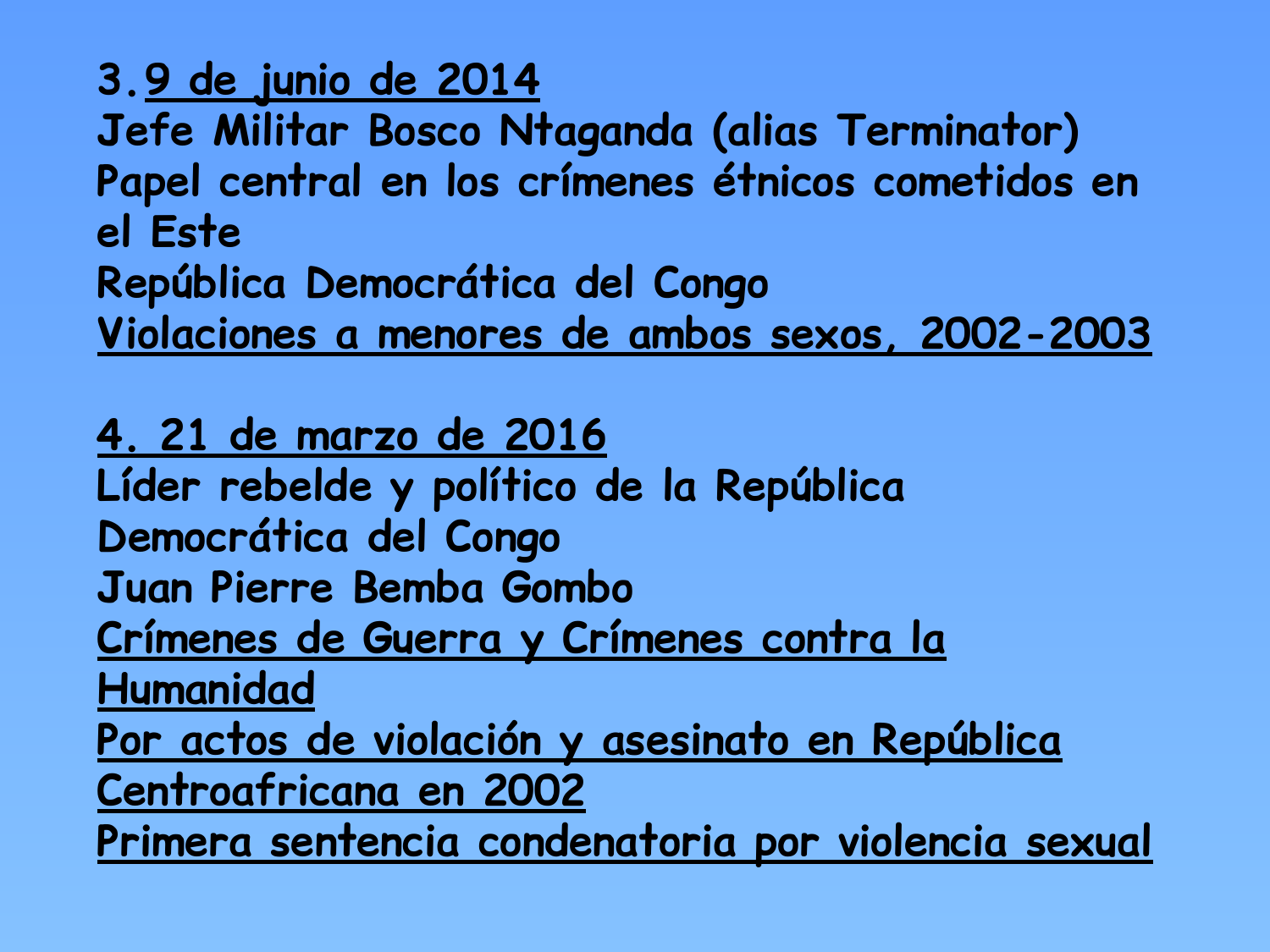

9 de junio de 2014
Jefe Militar Bosco Ntaganda (alias Terminator)
Papel central en los crímenes étnicos cometidos en el Este
República Democrática del Congo
Violaciones a menores de ambos sexos, 2002-2003

4. 21 de marzo de 2016
Líder rebelde y político de la República Democrática del Congo
Juan Pierre Bemba Gombo
Crímenes de Guerra y Crímenes contra la Humanidad
Por actos de violación y asesinato en República Centroafricana en 2002
Primera sentencia condenatoria por violencia sexual